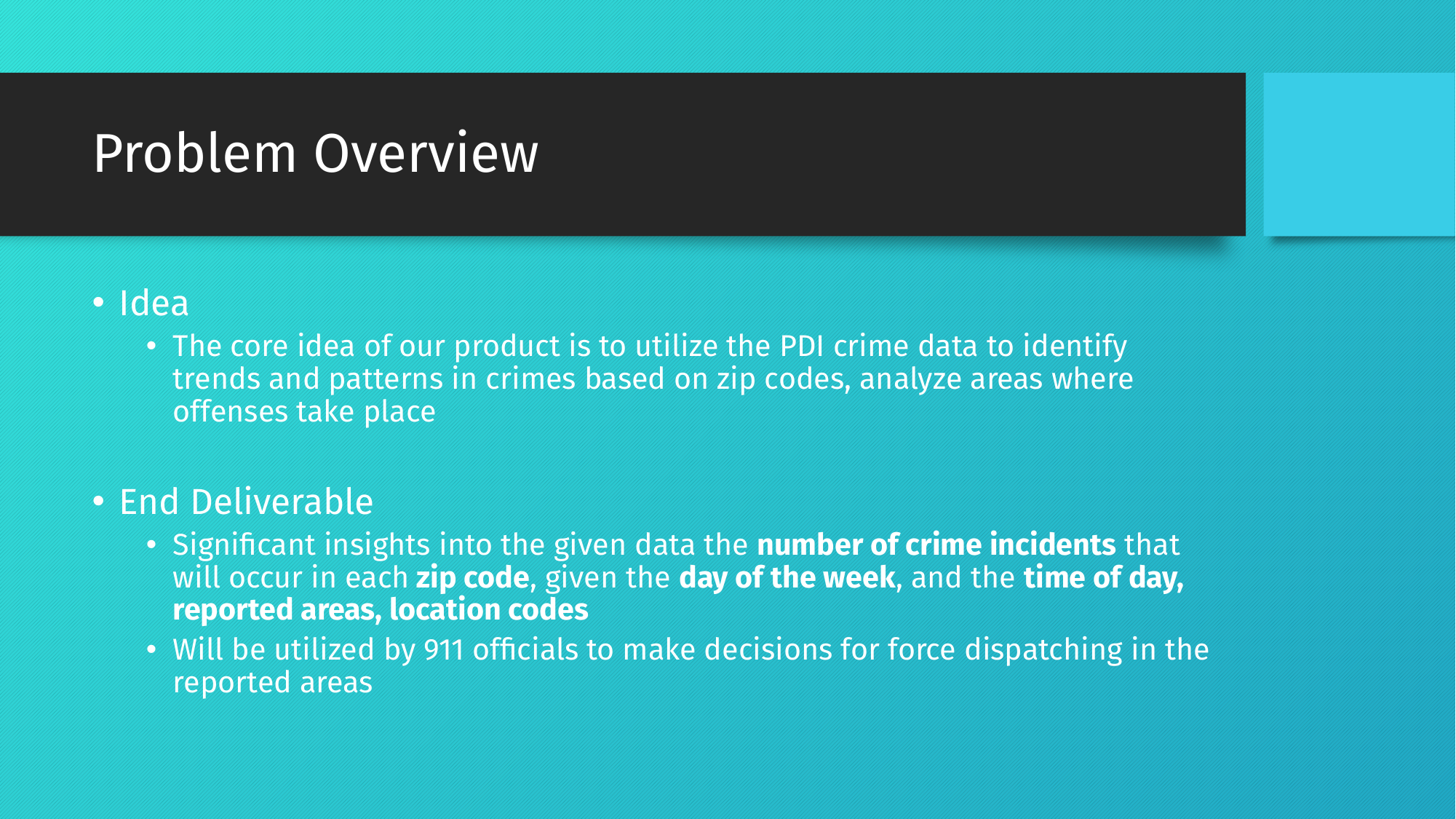

# Problem Overview
Idea
The core idea of our product is to utilize the PDI crime data to identify trends and patterns in crimes based on zip codes, analyze areas where offenses take place

End Deliverable
Significant insights into the given data the number of crime incidents that will occur in each zip code, given the day of the week, and the time of day, reported areas, location codes
​Will be utilized by 911 officials to make decisions for force dispatching in the reported areas